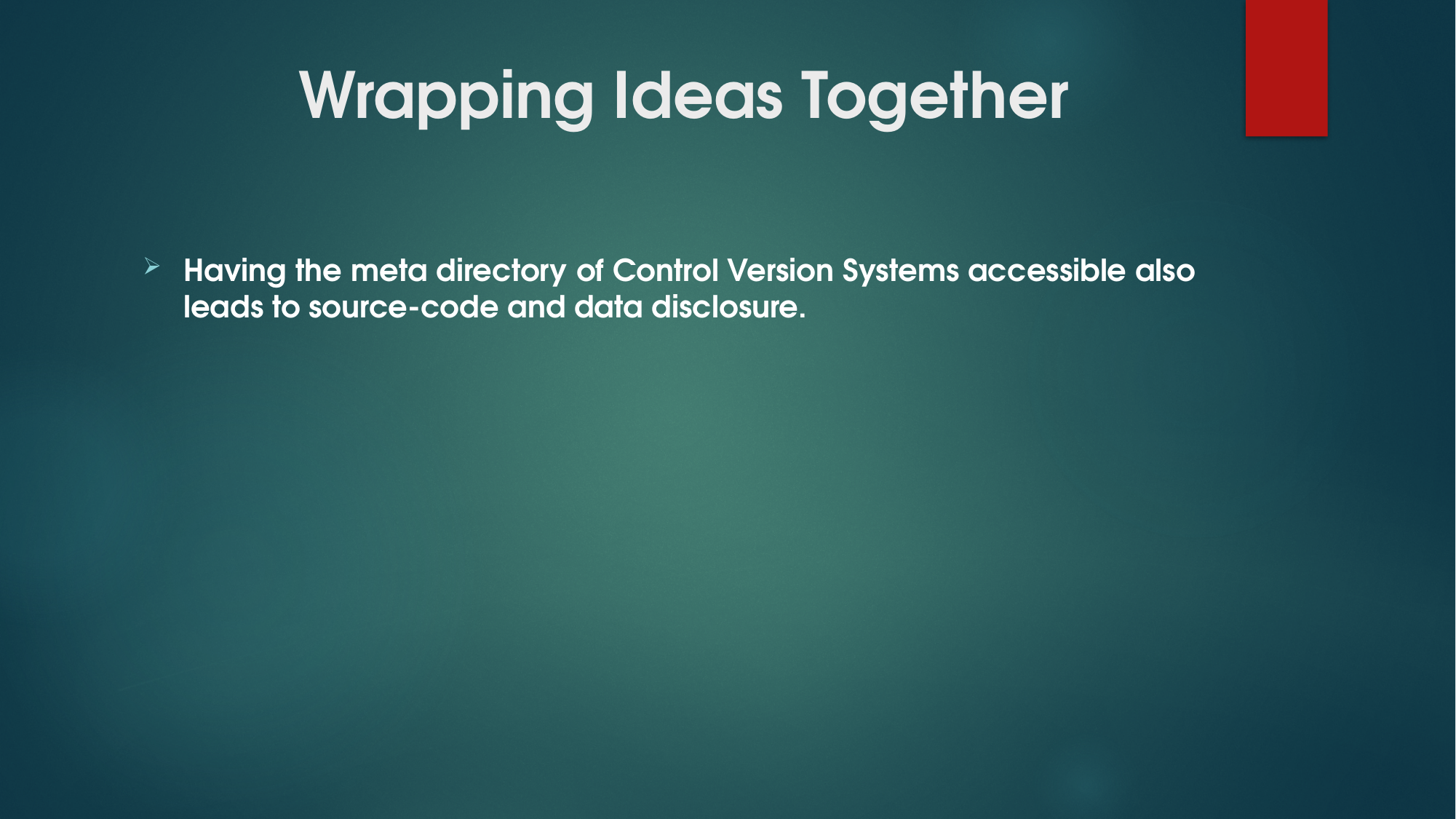

# Wrapping Ideas Together
Having the meta directory of Control Version Systems accessible also leads to source-code and data disclosure.